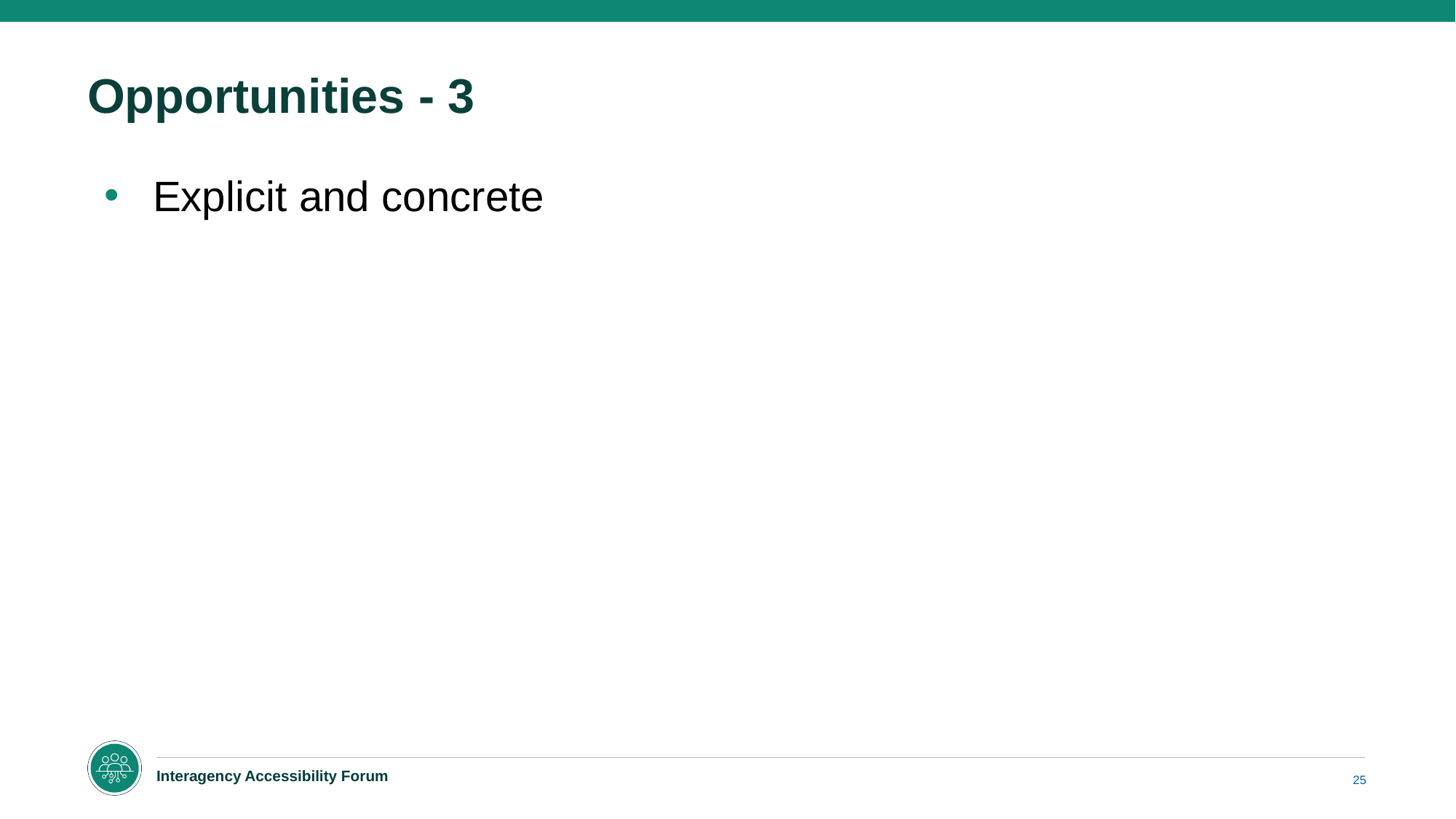

# Opportunities - 3
Explicit and concrete

25